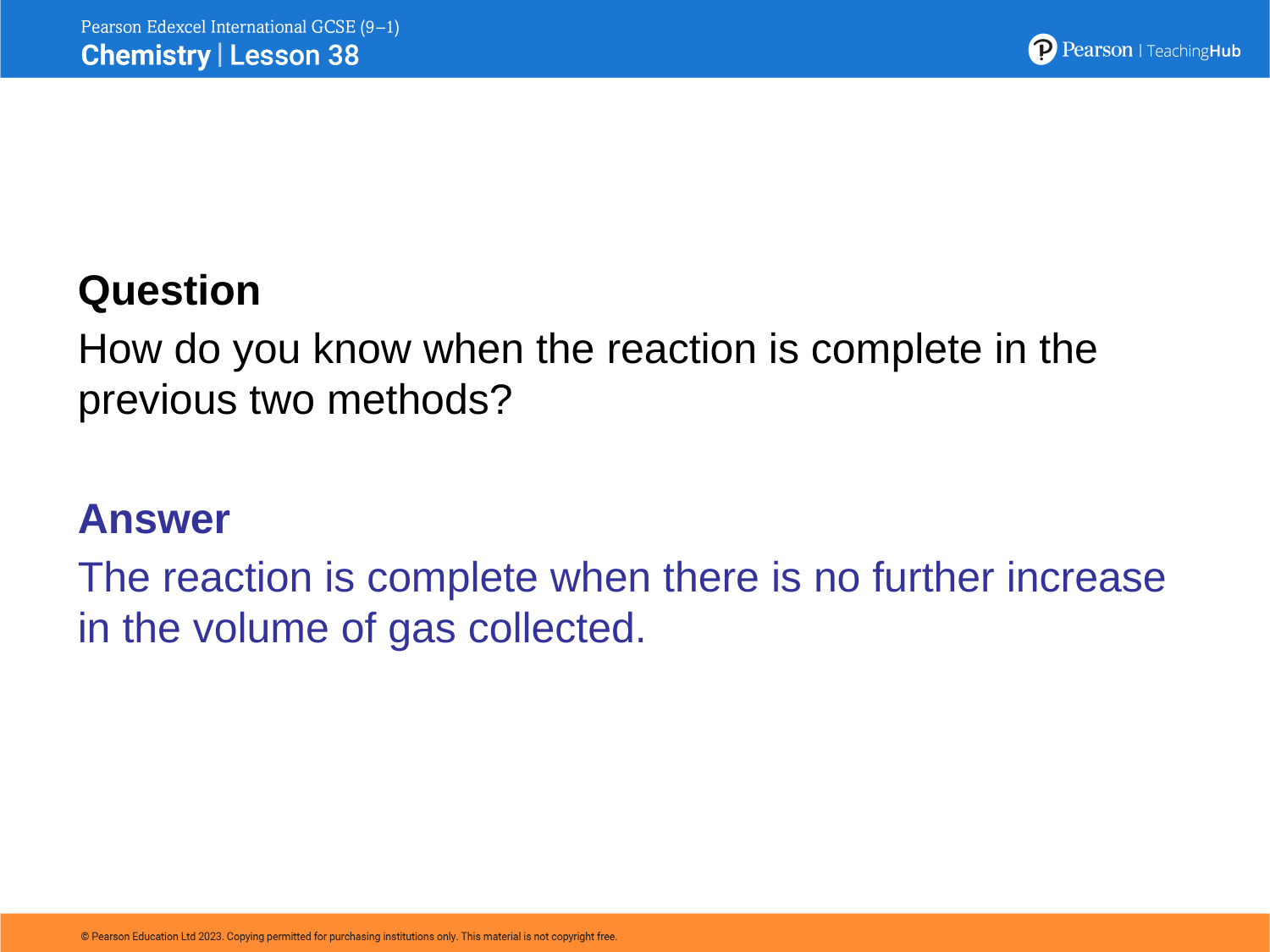

Question
How do you know when the reaction is complete in the previous two methods?

Answer
The reaction is complete when there is no further increase in the volume of gas collected.